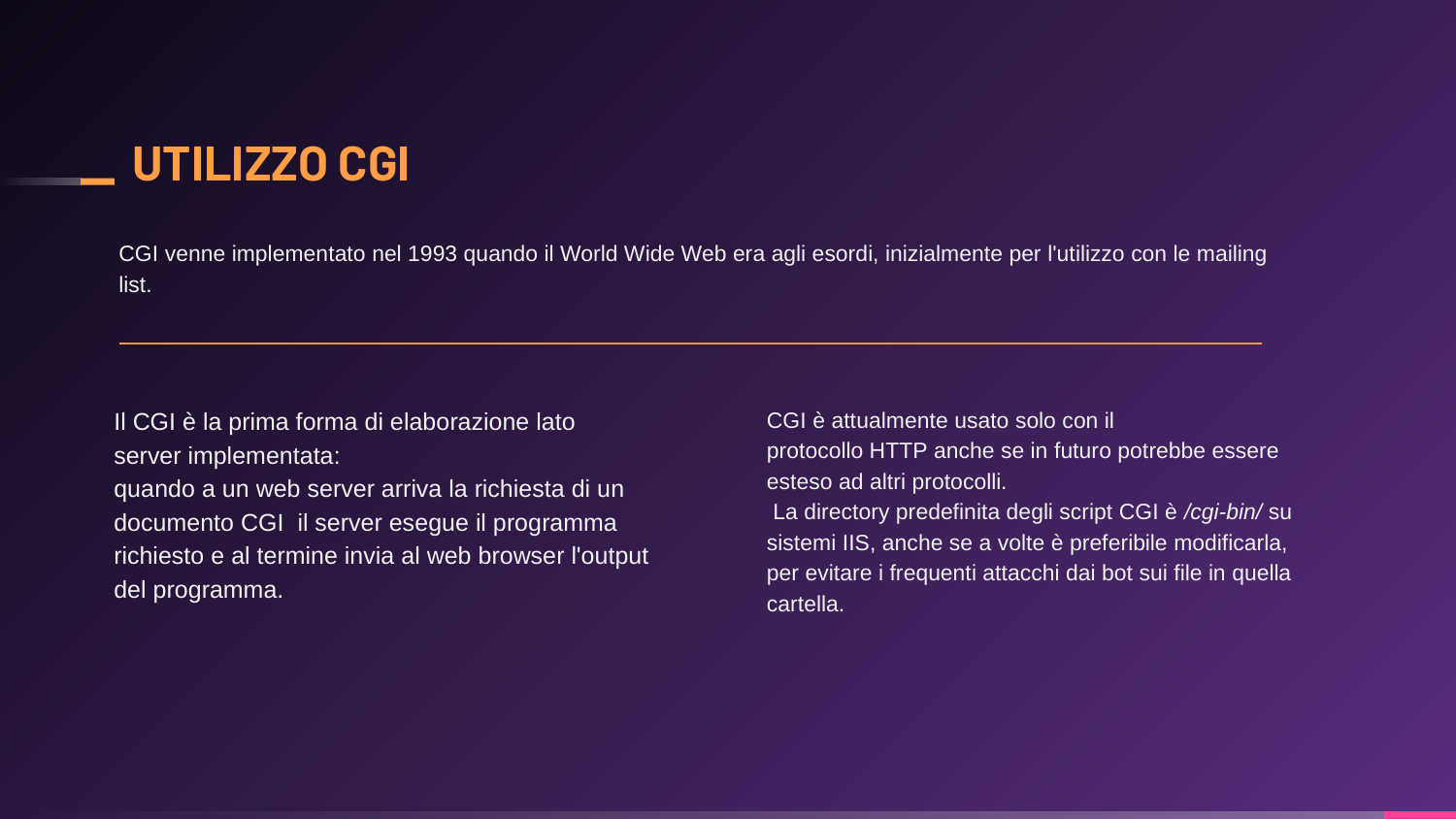

# UTILIZZO CGI

CGI venne implementato nel 1993 quando il World Wide Web era agli esordi, inizialmente per l'utilizzo con le mailing list.
CGI è attualmente usato solo con il protocollo HTTP anche se in futuro potrebbe essere esteso ad altri protocolli.
 La directory predefinita degli script CGI è /cgi-bin/ su sistemi IIS, anche se a volte è preferibile modificarla, per evitare i frequenti attacchi dai bot sui file in quella cartella.
Il CGI è la prima forma di elaborazione lato server implementata:
quando a un web server arriva la richiesta di un documento CGI  il server esegue il programma richiesto e al termine invia al web browser l'output del programma.